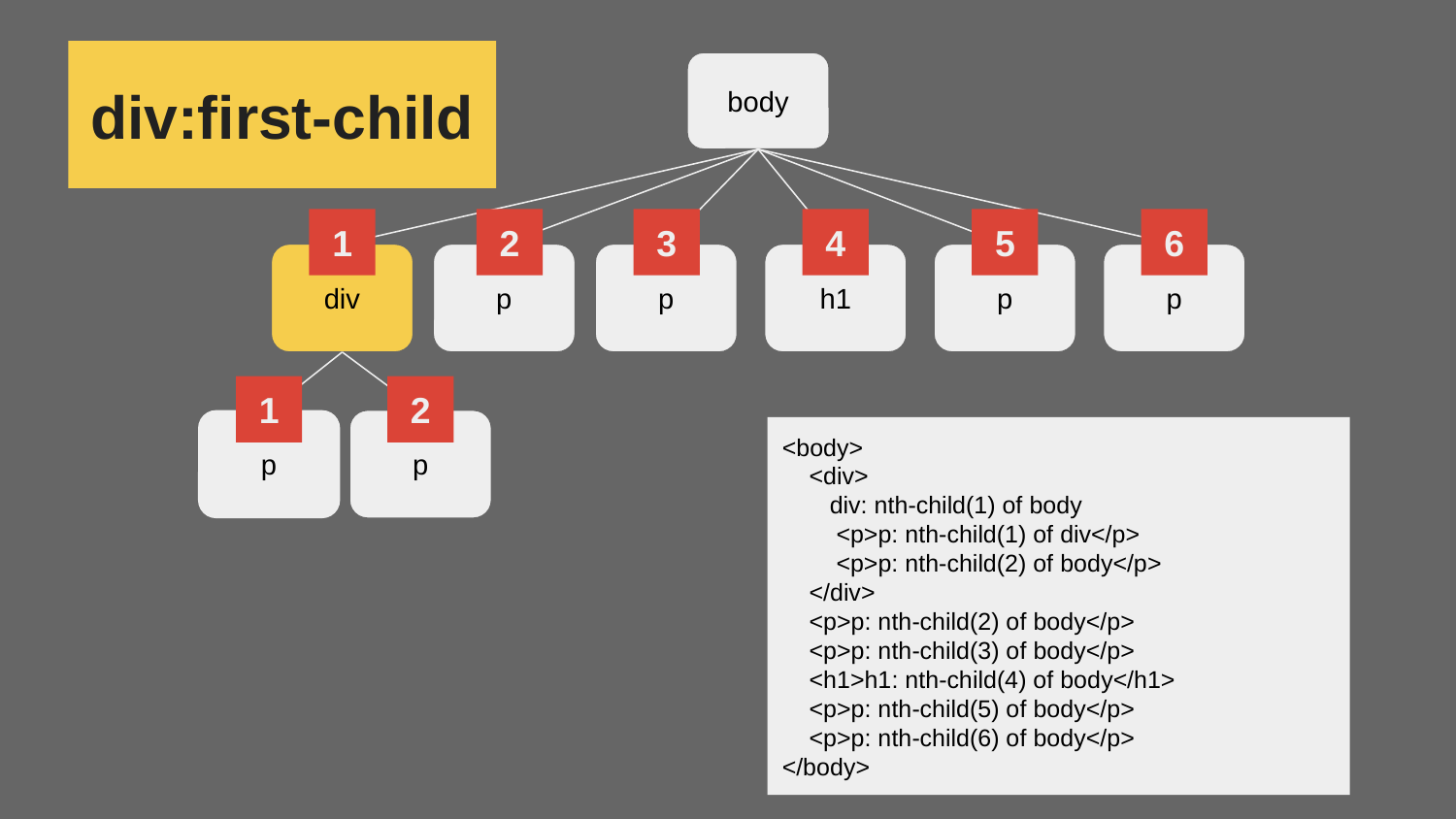

div:first-child
body
1
2
3
4
5
6
div
p
p
h1
p
p
1
2
p
p
<body>
    <div>
       div: nth-child(1) of body
        <p>p: nth-child(1) of div</p>
        <p>p: nth-child(2) of body</p>
    </div>
    <p>p: nth-child(2) of body</p>
    <p>p: nth-child(3) of body</p>
    <h1>h1: nth-child(4) of body</h1>
    <p>p: nth-child(5) of body</p>
    <p>p: nth-child(6) of body</p>
</body>